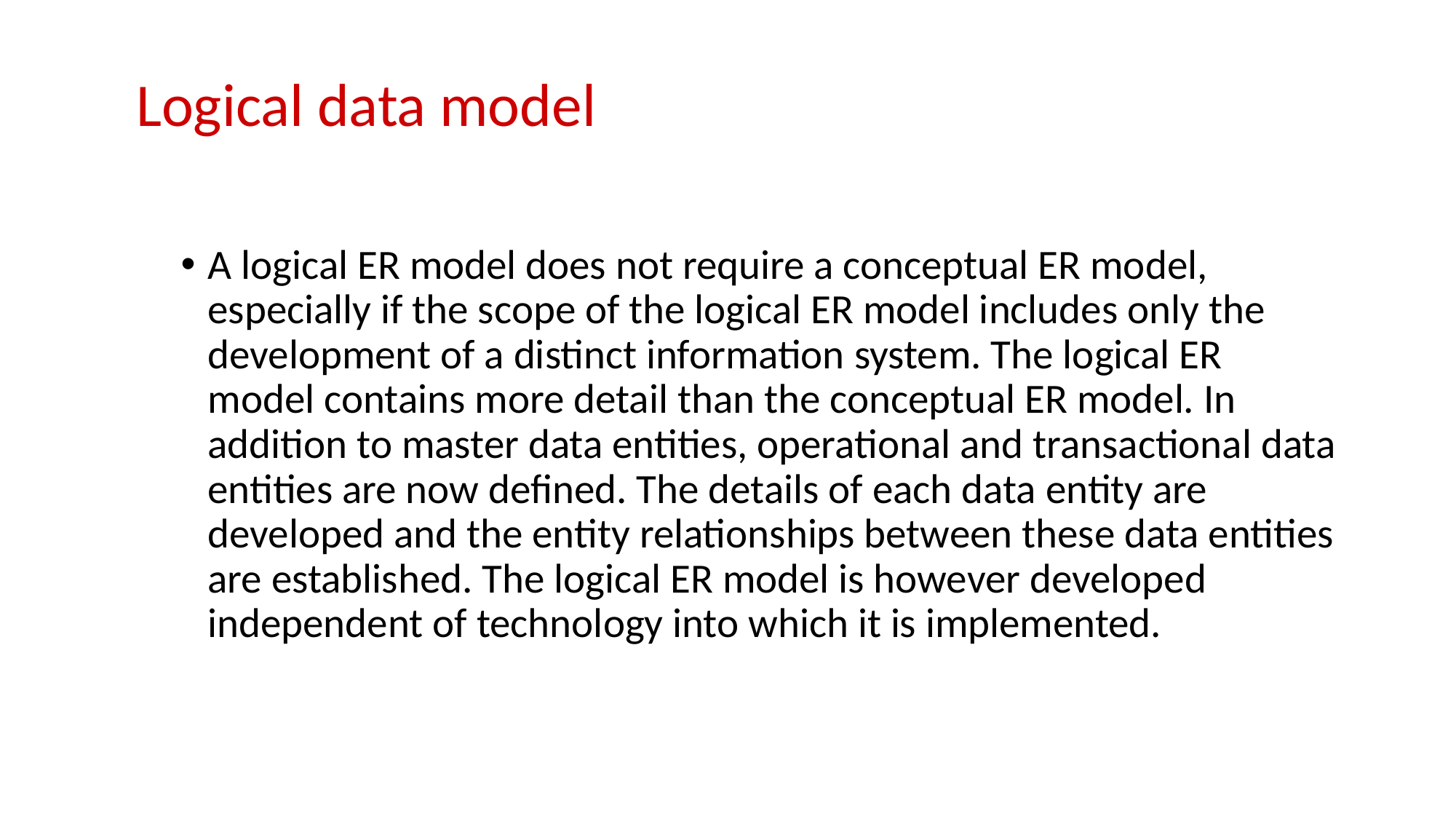

# Logical data model

A logical ER model does not require a conceptual ER model, especially if the scope of the logical ER model includes only the development of a distinct information system. The logical ER model contains more detail than the conceptual ER model. In addition to master data entities, operational and transactional data entities are now defined. The details of each data entity are developed and the entity relationships between these data entities are established. The logical ER model is however developed independent of technology into which it is implemented.